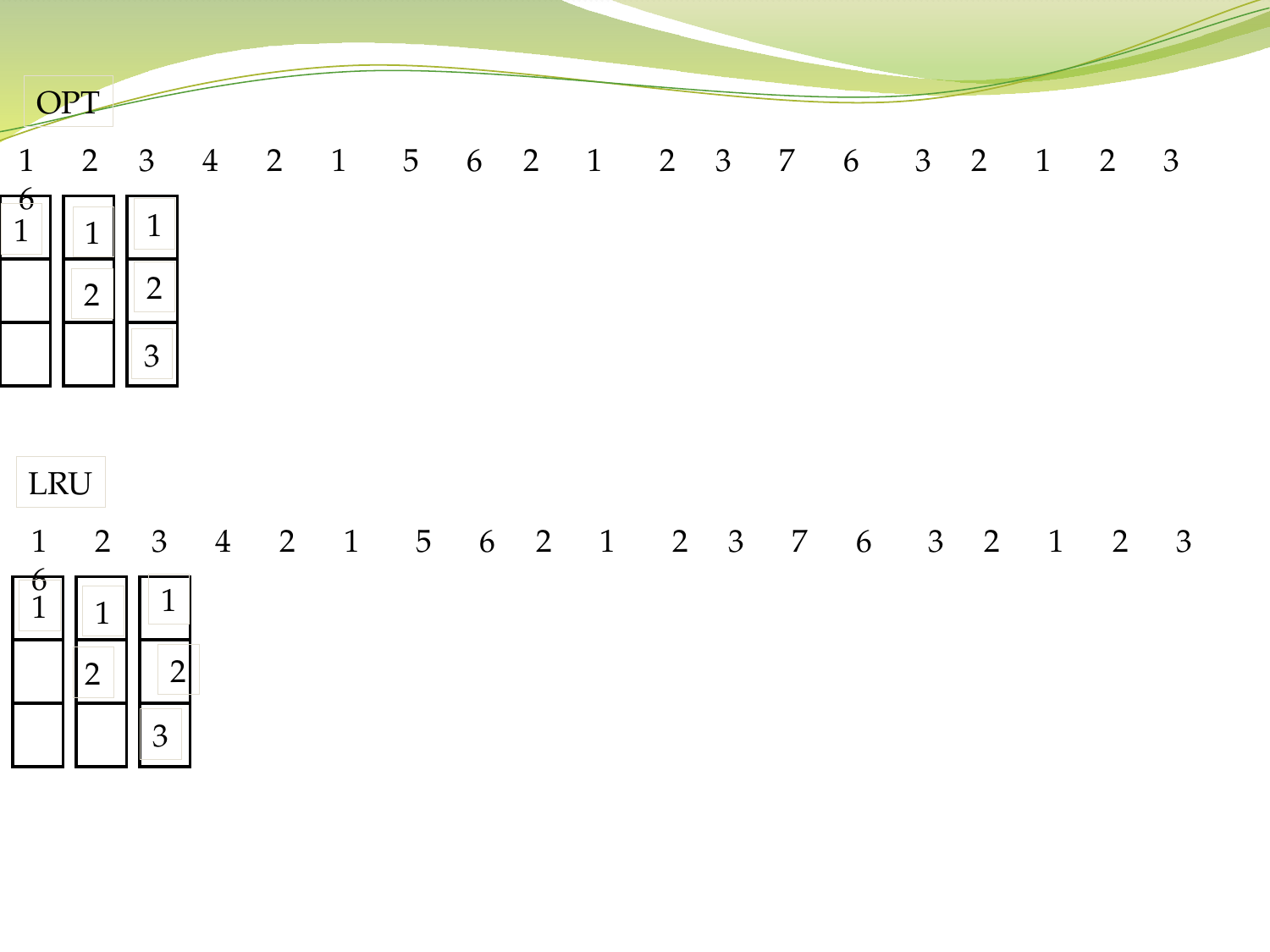

6
OPT
1
4
1
6
1      2     3      4      2      1       5      6     2      1       2     3      7      6       3     2      1      2      3      6

1
1
6
5

1
1
1

2
4
5
2

2
2
2

4

5
2

3
5

5

LRU

1      2     3      4      2      1       5      6     2      1       2     3      7      6       3     2      1      2      3      6

1

1
1

2
2

3